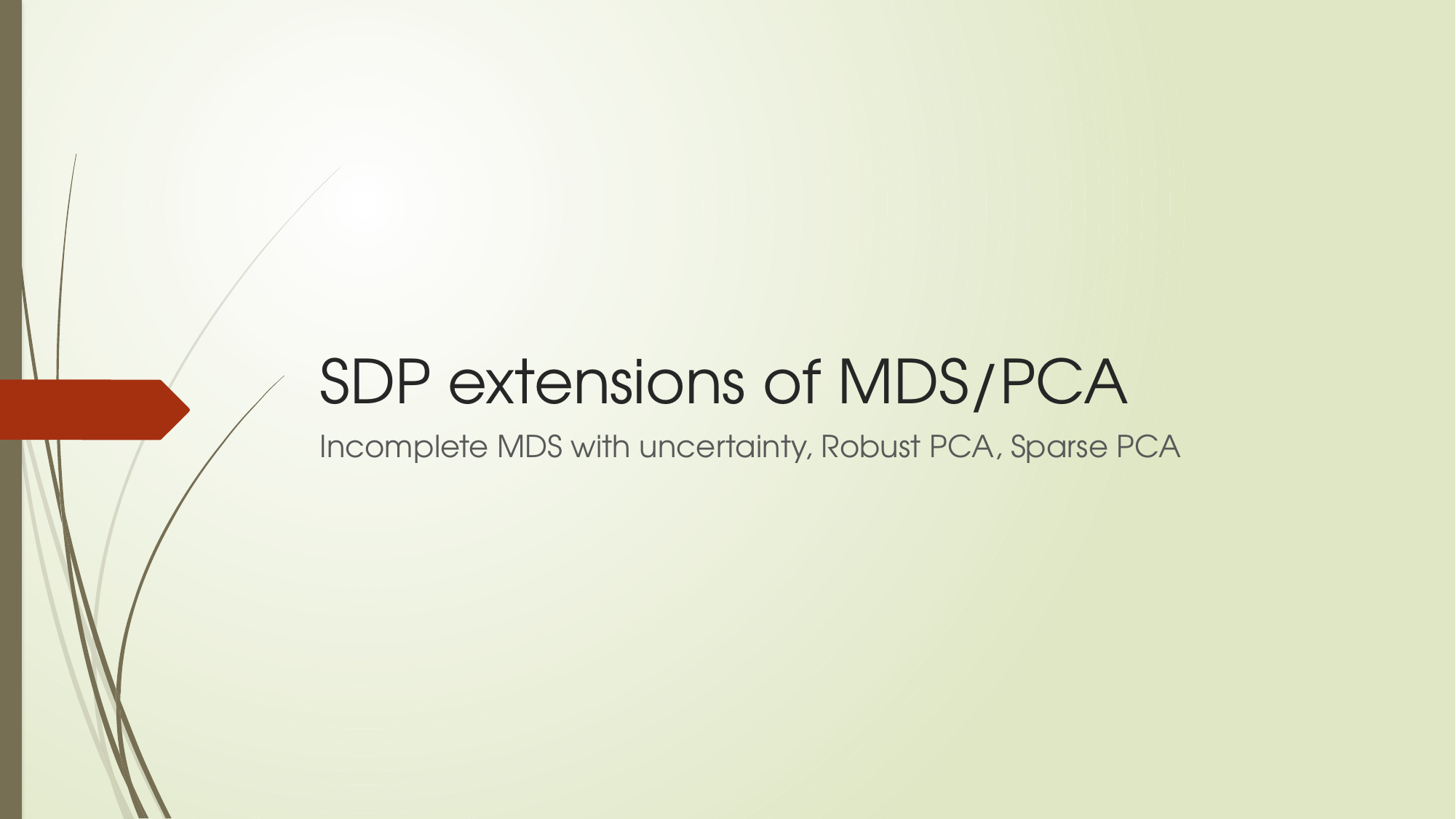

# SDP extensions of MDS/PCA
Incomplete MDS with uncertainty, Robust PCA, Sparse PCA